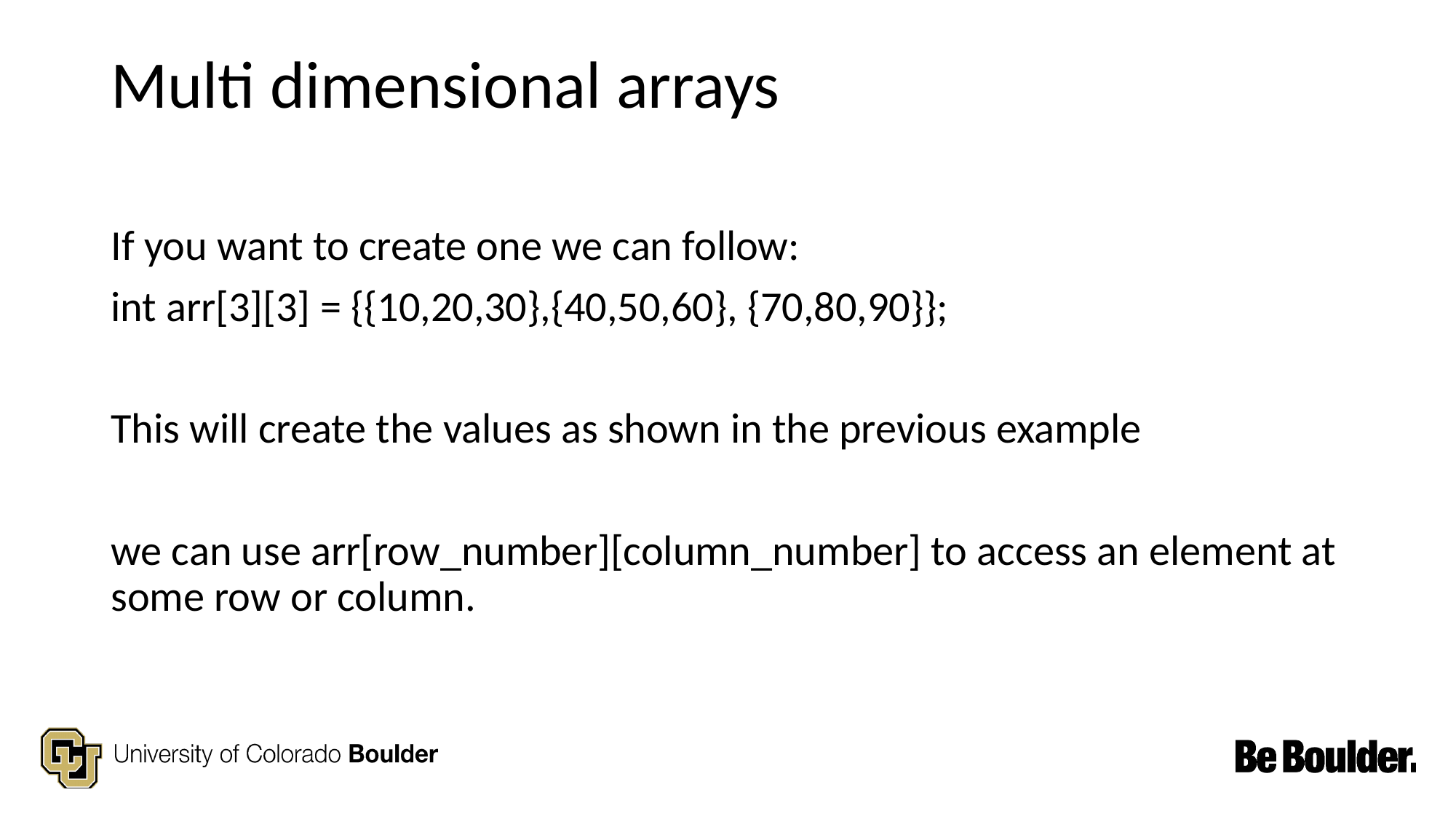

# Multi dimensional arrays

If you want to create one we can follow:
int arr[3][3] = {{10,20,30},{40,50,60}, {70,80,90}};

This will create the values as shown in the previous example

we can use arr[row_number][column_number] to access an element at some row or column.